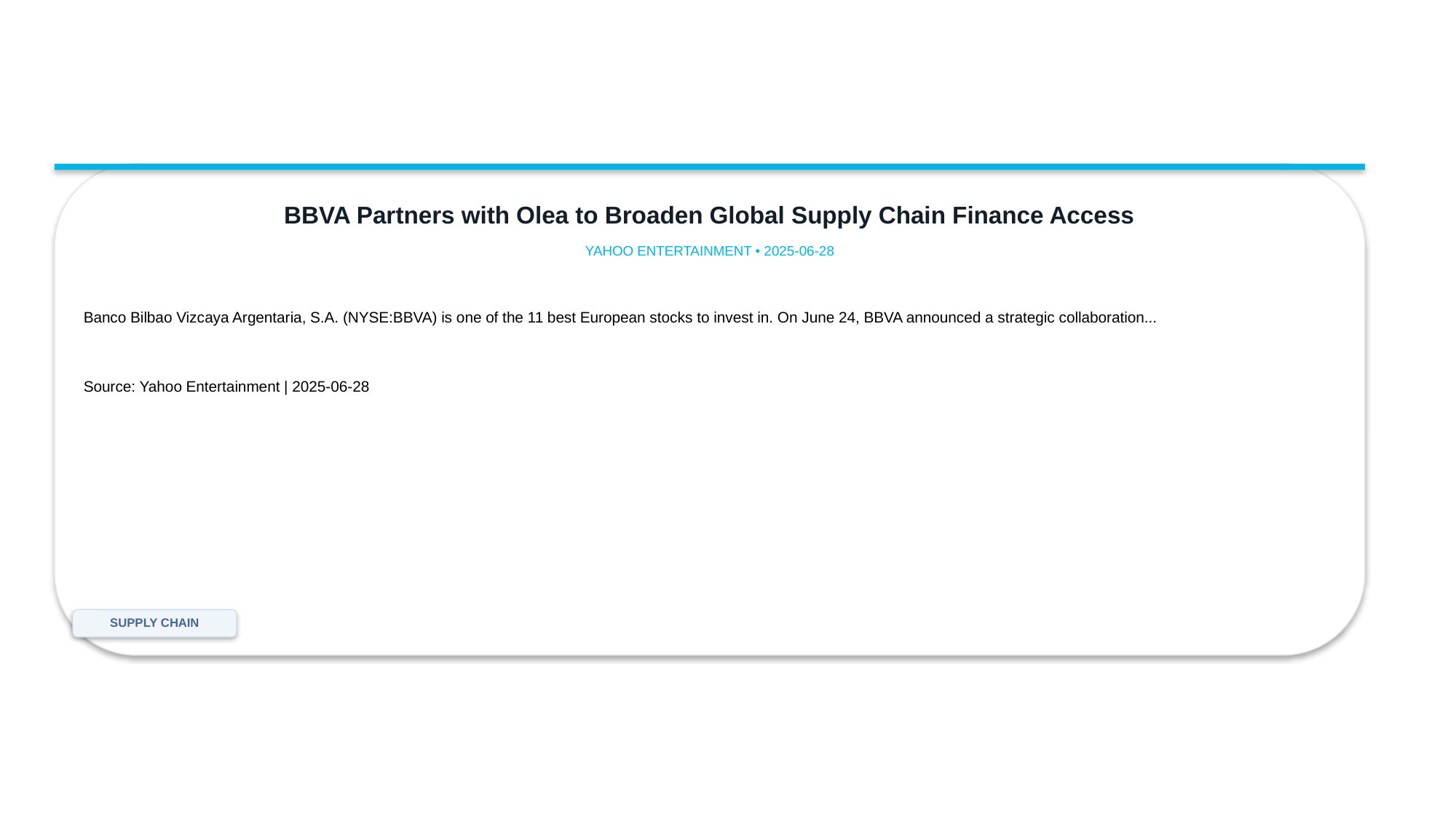

BBVA Partners with Olea to Broaden Global Supply Chain Finance Access
YAHOO ENTERTAINMENT • 2025-06-28

Banco Bilbao Vizcaya Argentaria, S.A. (NYSE:BBVA) is one of the 11 best European stocks to invest in. On June 24, BBVA announced a strategic collaboration...

Source: Yahoo Entertainment | 2025-06-28

SUPPLY CHAIN